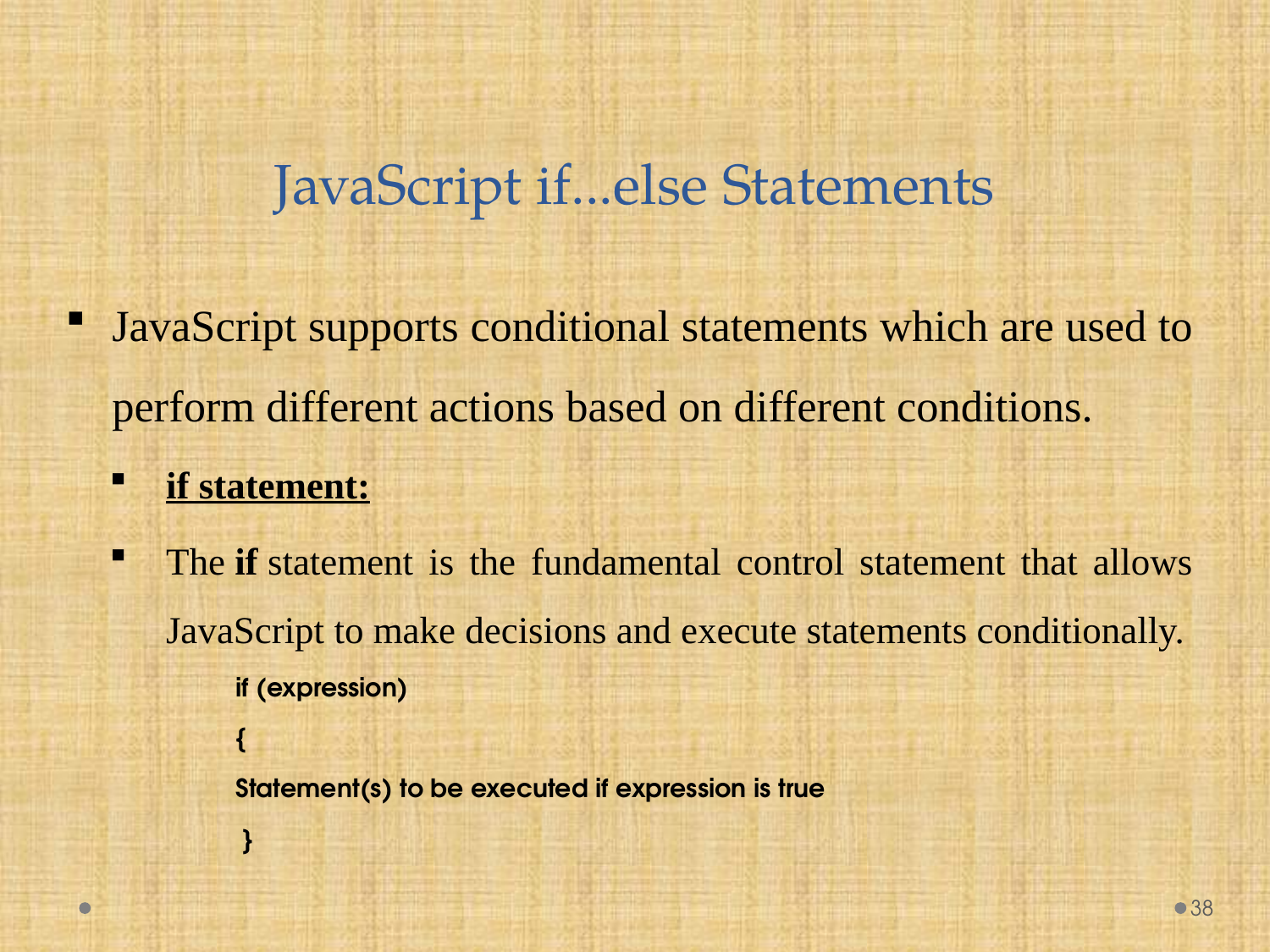

# JavaScript if...else Statements
JavaScript supports conditional statements which are used to perform different actions based on different conditions.
if statement:
The if statement is the fundamental control statement that allows JavaScript to make decisions and execute statements conditionally.
if (expression)
{
Statement(s) to be executed if expression is true
 }
38